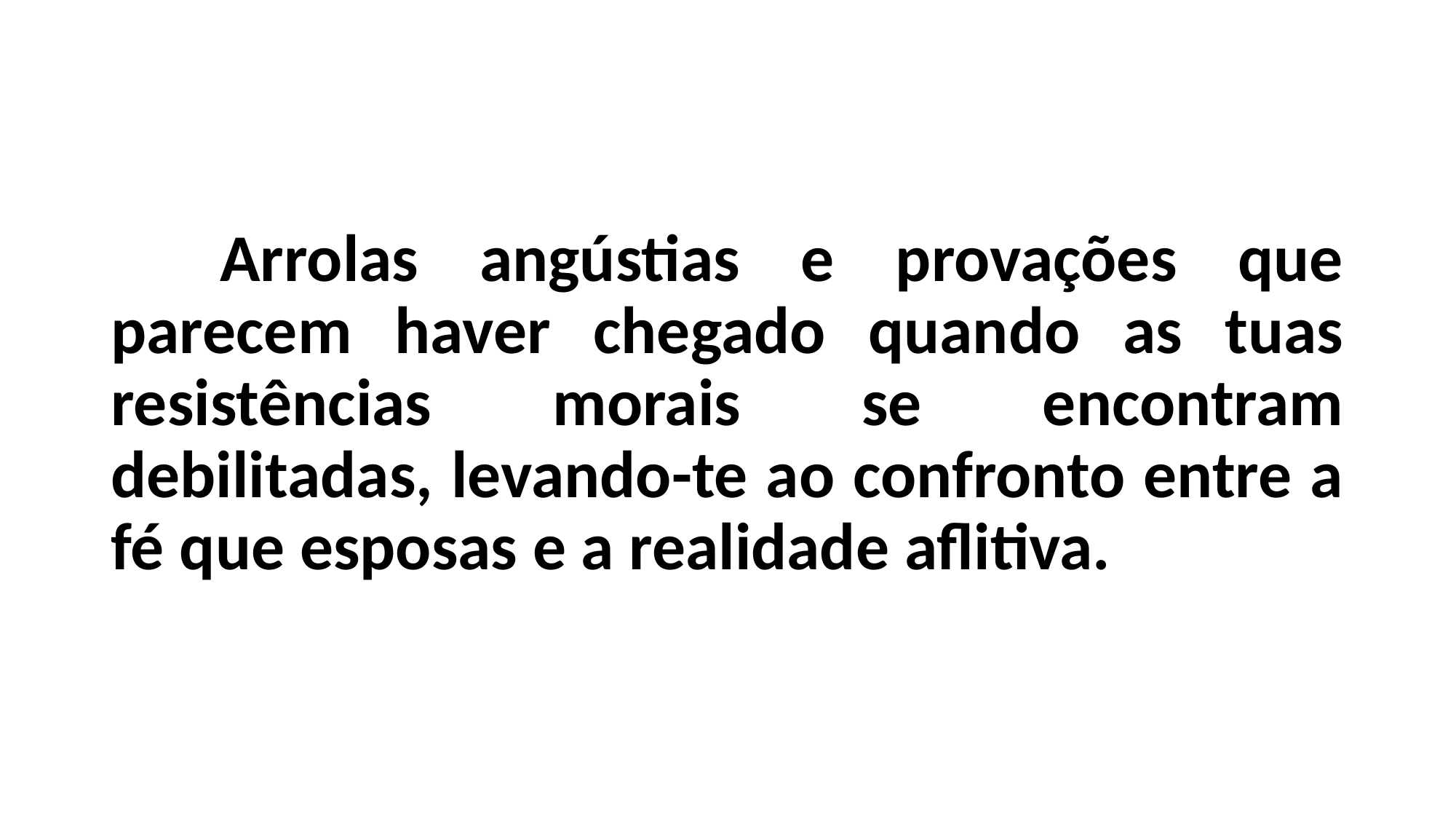

Arrolas angústias e provações que parecem haver chegado quando as tuas resistências morais se encontram debilitadas, levando-te ao confronto entre a fé que esposas e a realidade aflitiva.